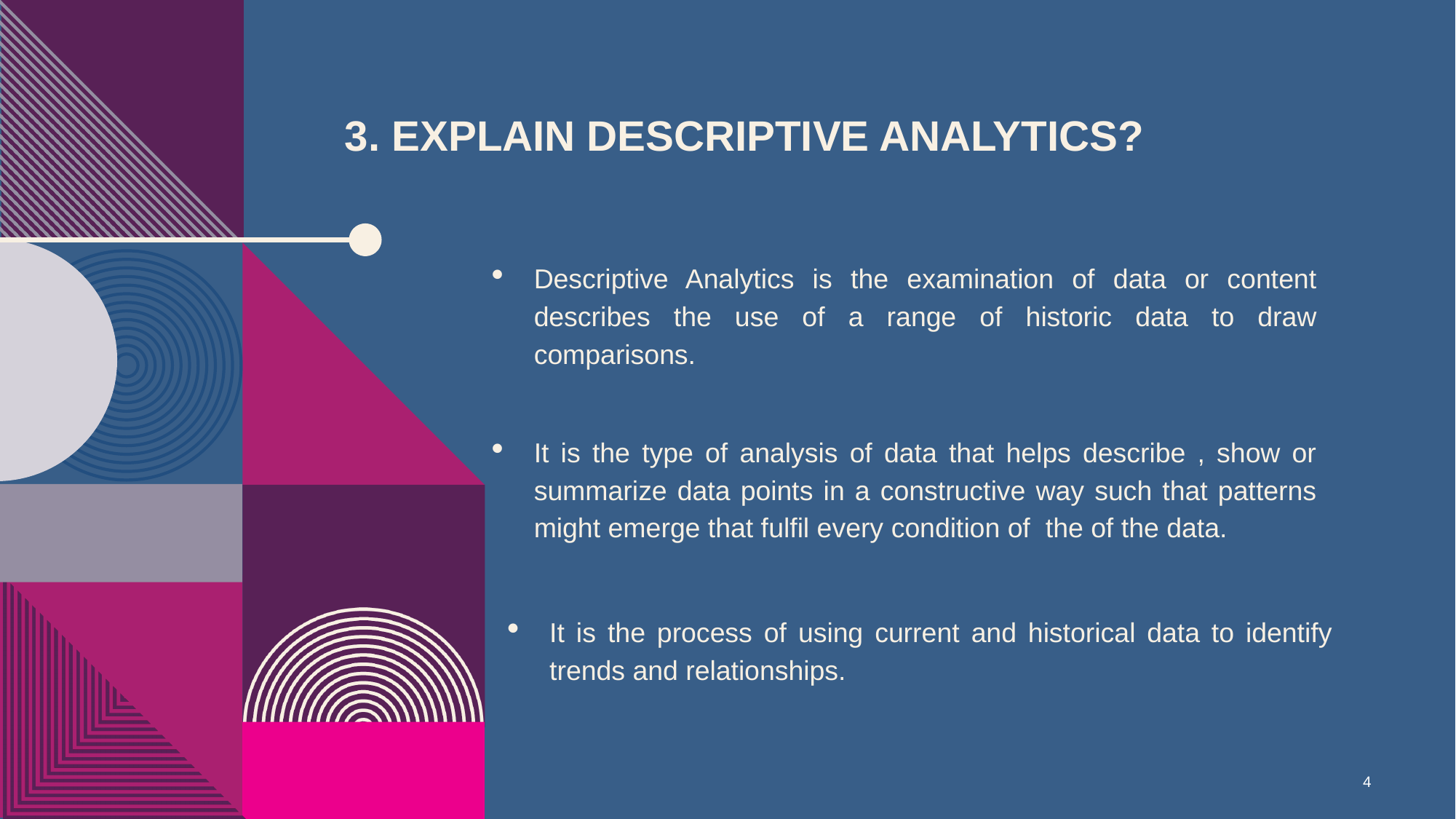

# 3. Explain Descriptive Analytics?
Descriptive Analytics is the examination of data or content describes the use of a range of historic data to draw comparisons.
It is the type of analysis of data that helps describe , show or summarize data points in a constructive way such that patterns might emerge that fulfil every condition of  the of the data.
It is the process of using current and historical data to identify trends and relationships.
4